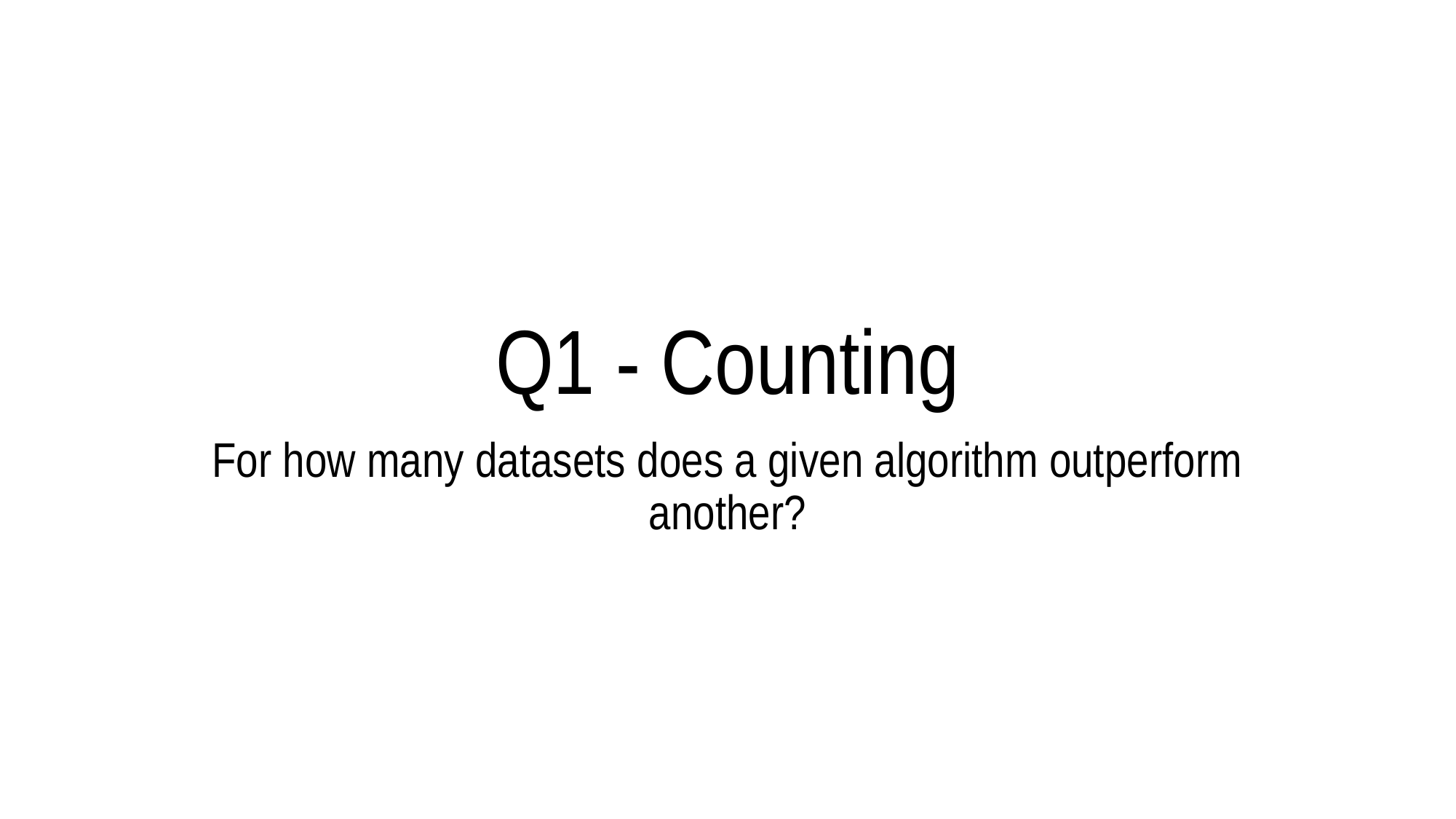

# Q1 - Counting
For how many datasets does a given algorithm outperform another?